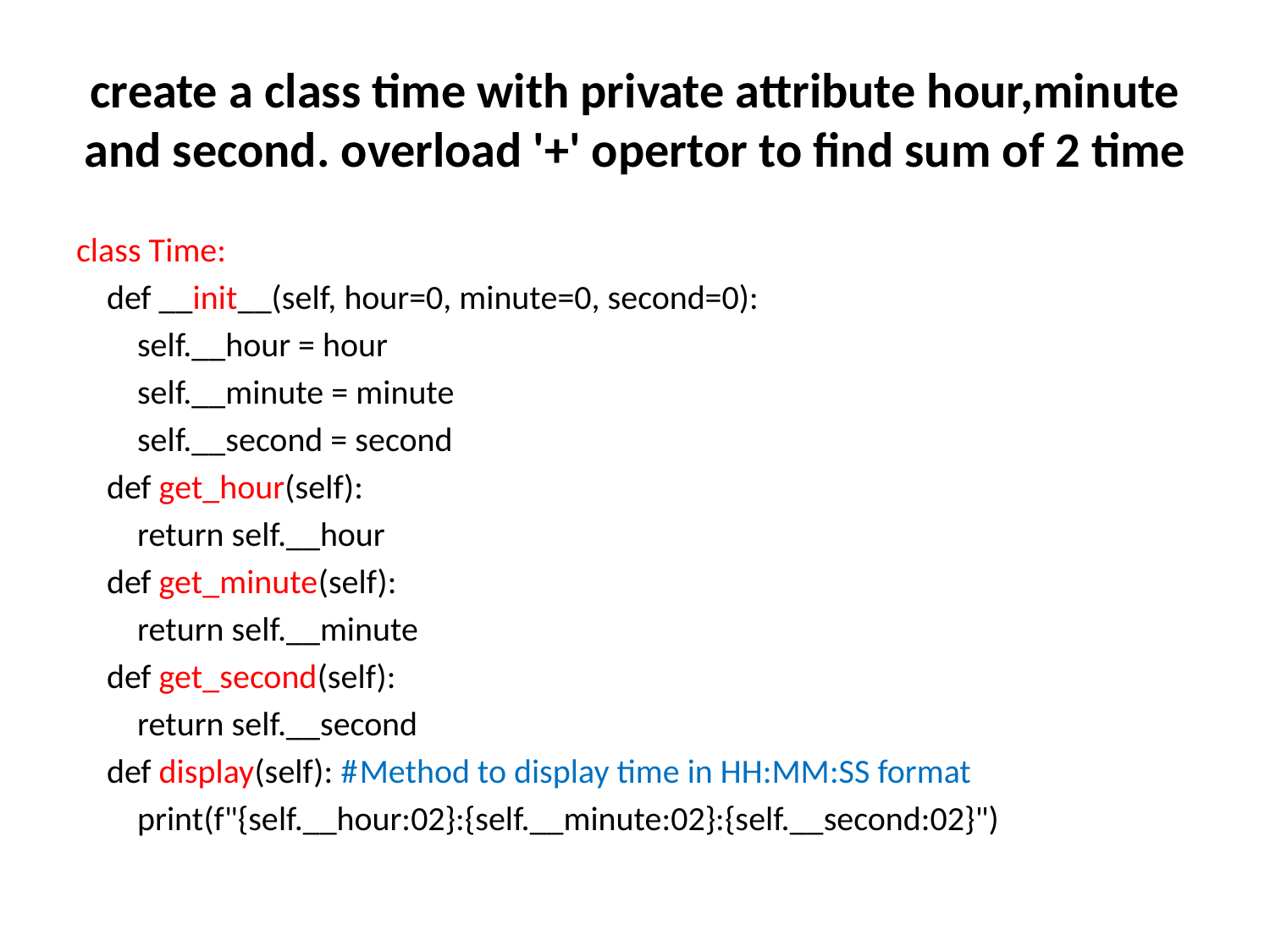

# create a class time with private attribute hour,minute and second. overload '+' opertor to find sum of 2 time
class Time:
    def __init__(self, hour=0, minute=0, second=0):
        self.__hour = hour
        self.__minute = minute
        self.__second = second
    def get_hour(self):
        return self.__hour
    def get_minute(self):
        return self.__minute
    def get_second(self):
        return self.__second
    def display(self): # Method to display time in HH:MM:SS format
        print(f"{self.__hour:02}:{self.__minute:02}:{self.__second:02}")